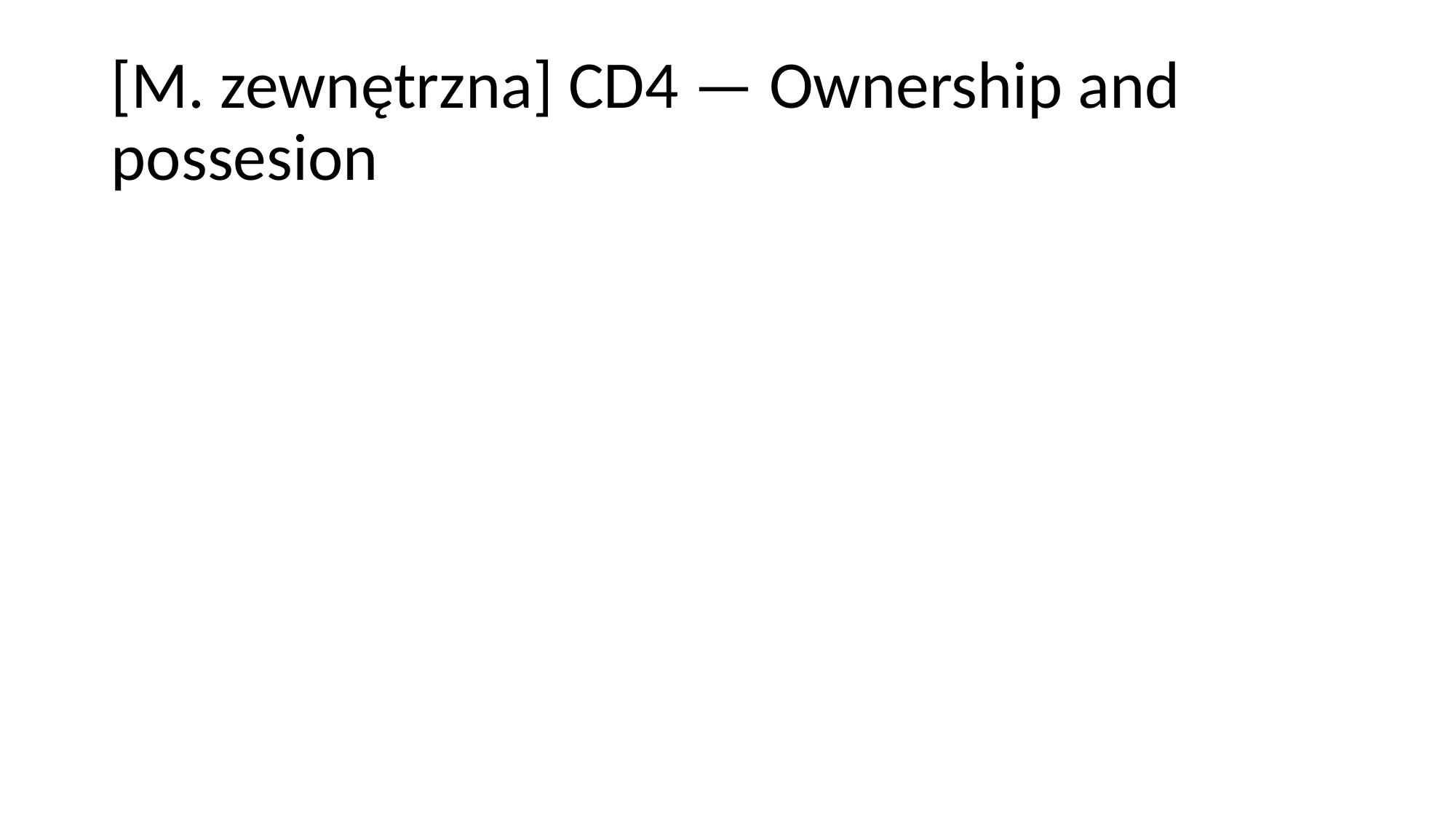

# [M. zewnętrzna] CD4 — Ownership and possesion